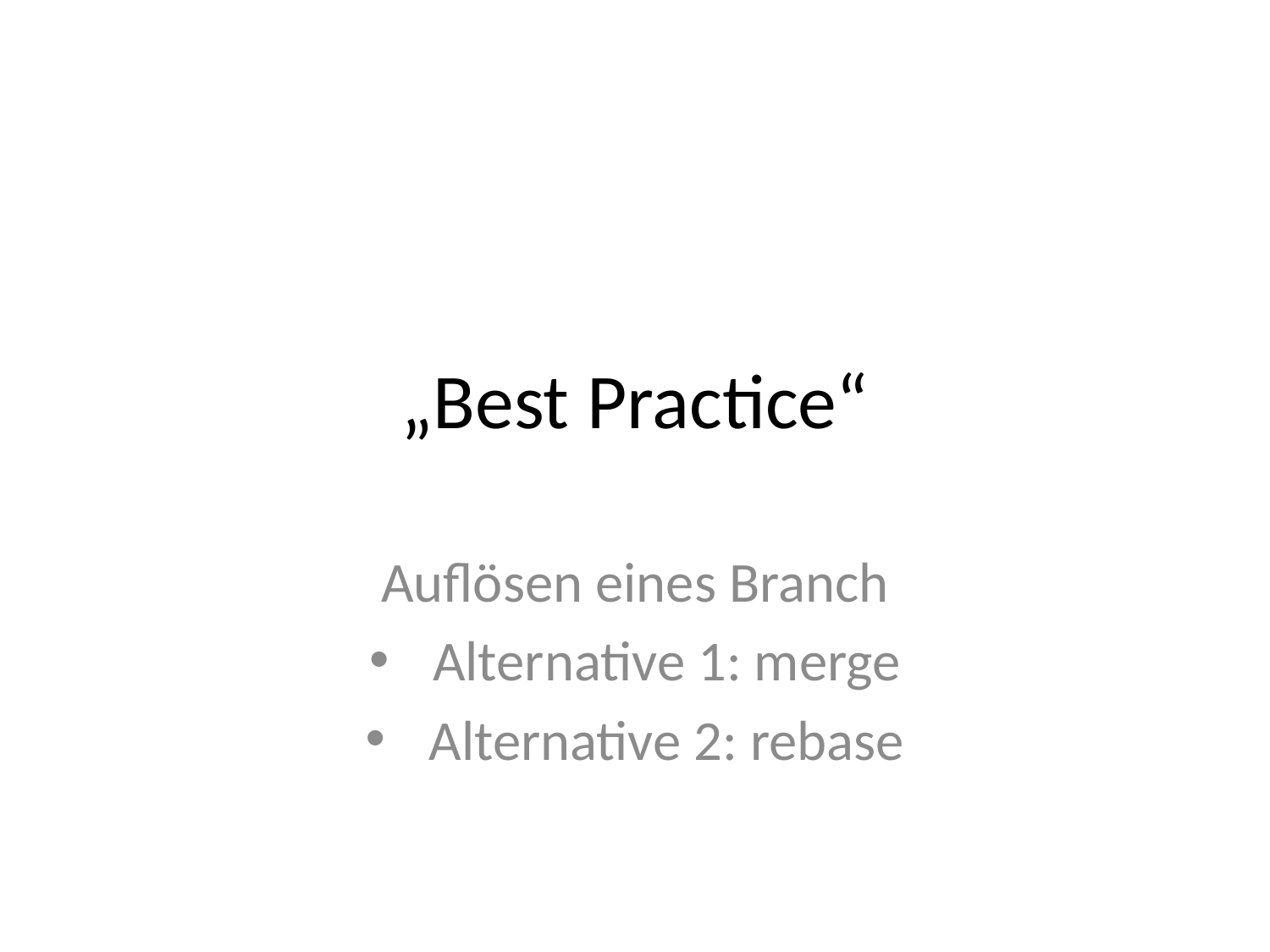

# „Best Practice“
Auflösen eines Branch
Alternative 1: merge
Alternative 2: rebase